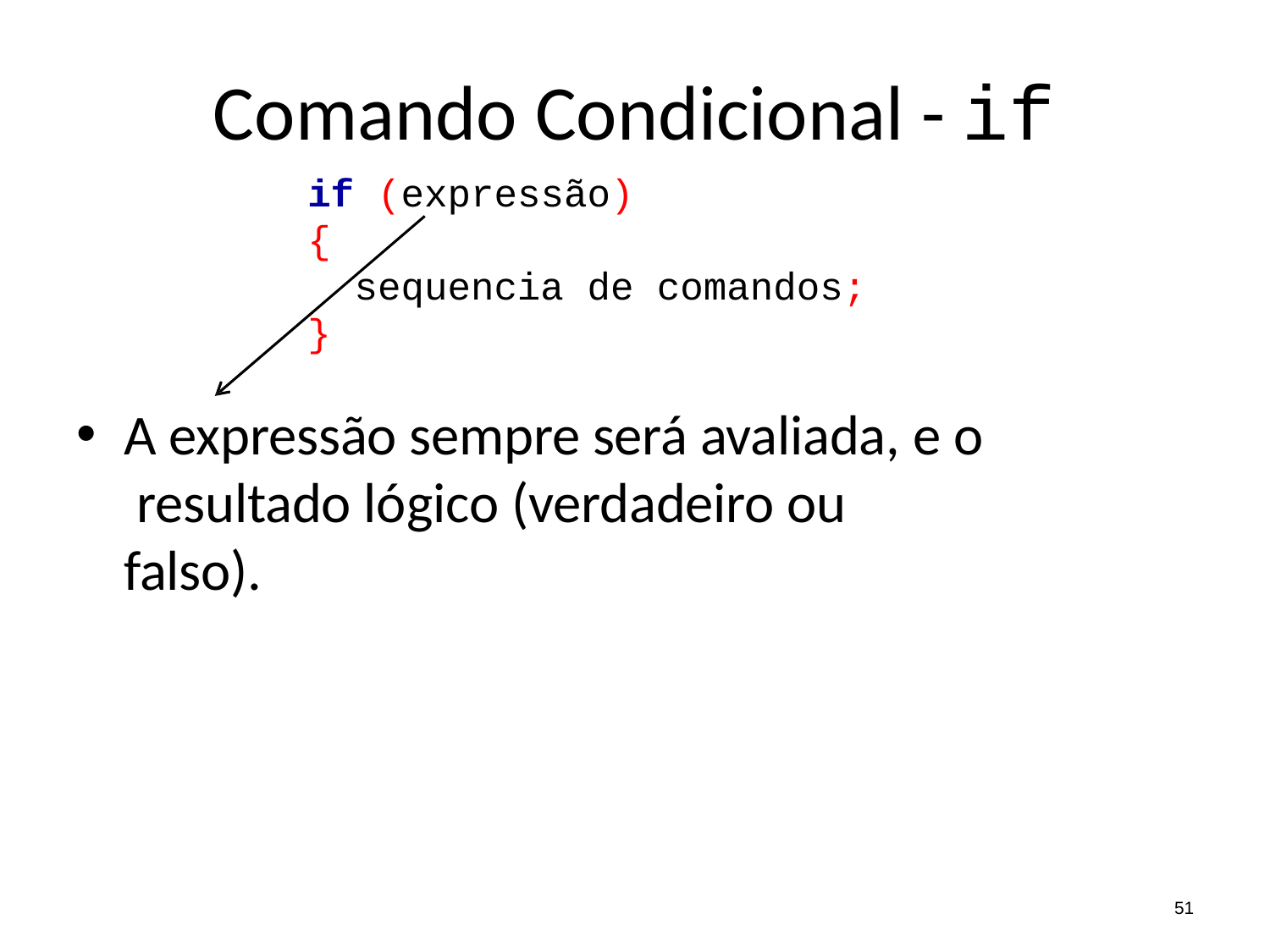

# Comando Condicional - if
if (expressão)
{
sequencia de comandos;
}

A expressão sempre será avaliada, e o  resultado lógico (verdadeiro ou falso).

51